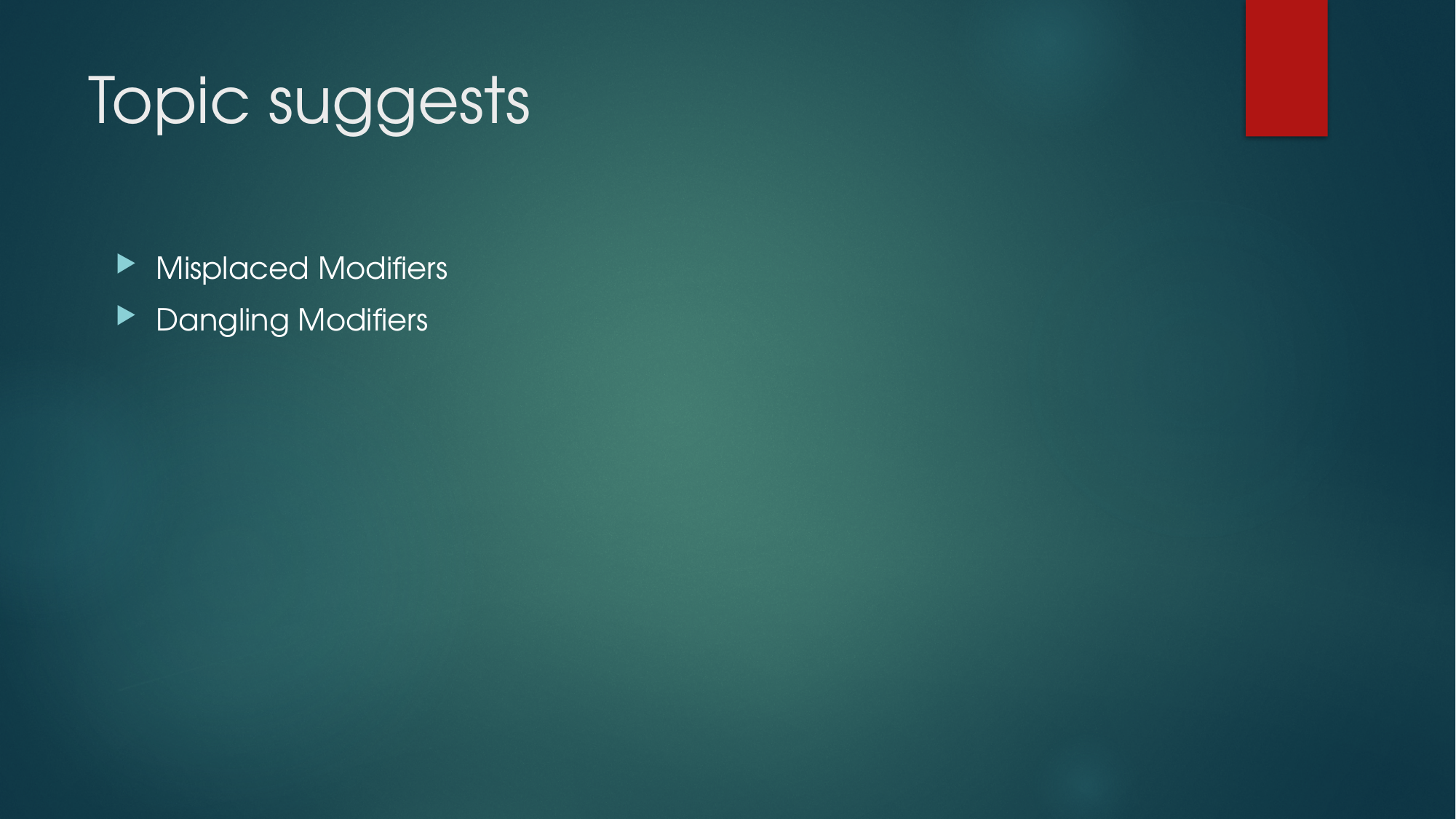

# Topic suggests
Misplaced Modifiers
Dangling Modifiers